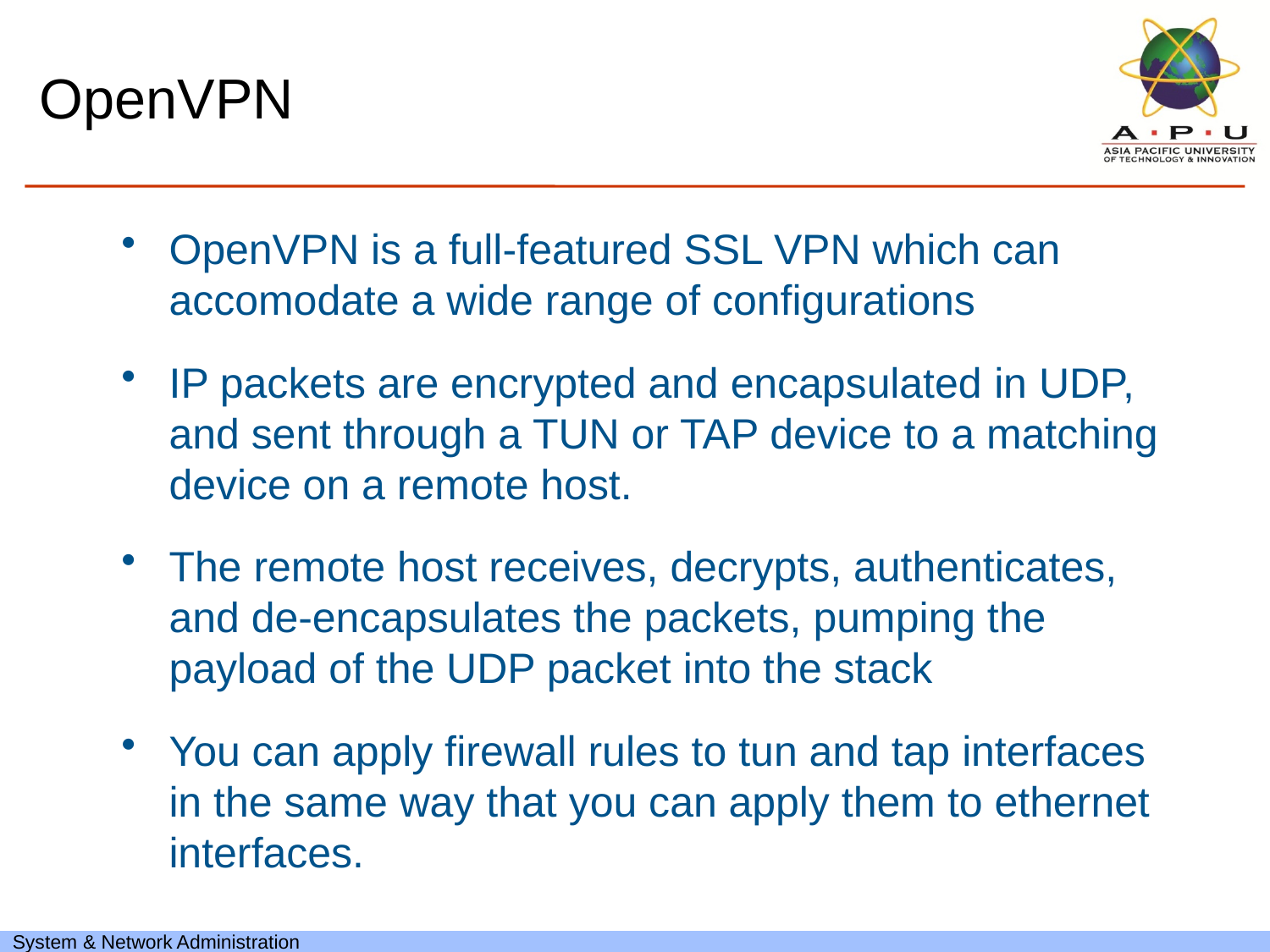

# OpenVPN
OpenVPN is a full-featured SSL VPN which can accomodate a wide range of configurations
IP packets are encrypted and encapsulated in UDP, and sent through a TUN or TAP device to a matching device on a remote host.
The remote host receives, decrypts, authenticates, and de-encapsulates the packets, pumping the payload of the UDP packet into the stack
You can apply firewall rules to tun and tap interfaces in the same way that you can apply them to ethernet interfaces.